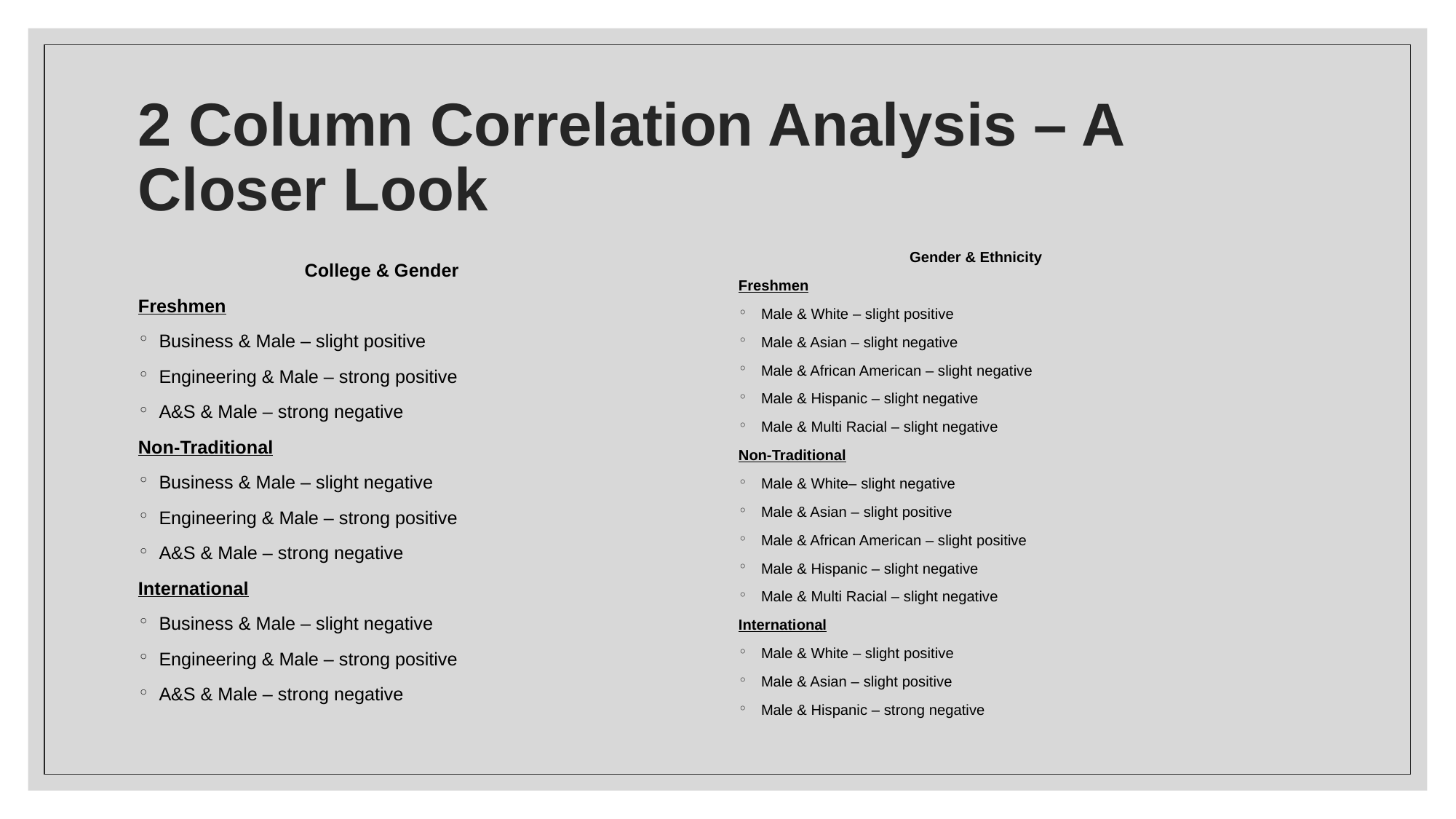

# 2 Column Correlation Analysis – A Closer Look
Gender & Ethnicity
Freshmen
Male & White – slight positive
Male & Asian – slight negative
Male & African American – slight negative
Male & Hispanic – slight negative
Male & Multi Racial – slight negative
Non-Traditional
Male & White– slight negative
Male & Asian – slight positive
Male & African American – slight positive
Male & Hispanic – slight negative
Male & Multi Racial – slight negative
International
Male & White – slight positive
Male & Asian – slight positive
Male & Hispanic – strong negative

College & Gender
Freshmen
Business & Male – slight positive
Engineering & Male – strong positive
A&S & Male – strong negative
Non-Traditional
Business & Male – slight negative
Engineering & Male – strong positive
A&S & Male – strong negative
International
Business & Male – slight negative
Engineering & Male – strong positive
A&S & Male – strong negative